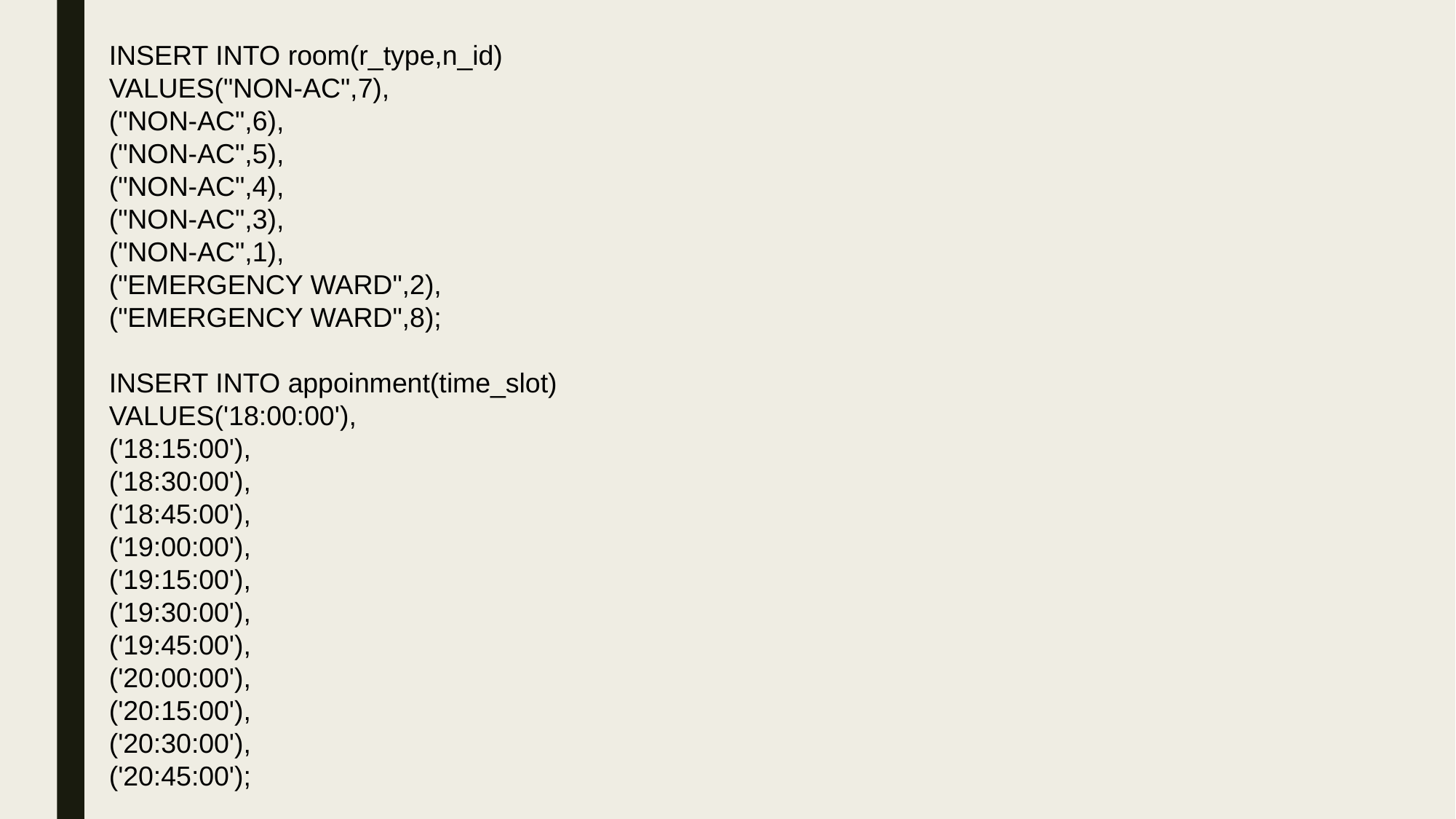

INSERT INTO room(r_type,n_id)
VALUES("NON-AC",7),
("NON-AC",6),
("NON-AC",5),
("NON-AC",4),
("NON-AC",3),
("NON-AC",1),
("EMERGENCY WARD",2),
("EMERGENCY WARD",8);

INSERT INTO appoinment(time_slot)
VALUES('18:00:00'),
('18:15:00'),
('18:30:00'),
('18:45:00'),
('19:00:00'),
('19:15:00'),
('19:30:00'),
('19:45:00'),
('20:00:00'),
('20:15:00'),
('20:30:00'),
('20:45:00');